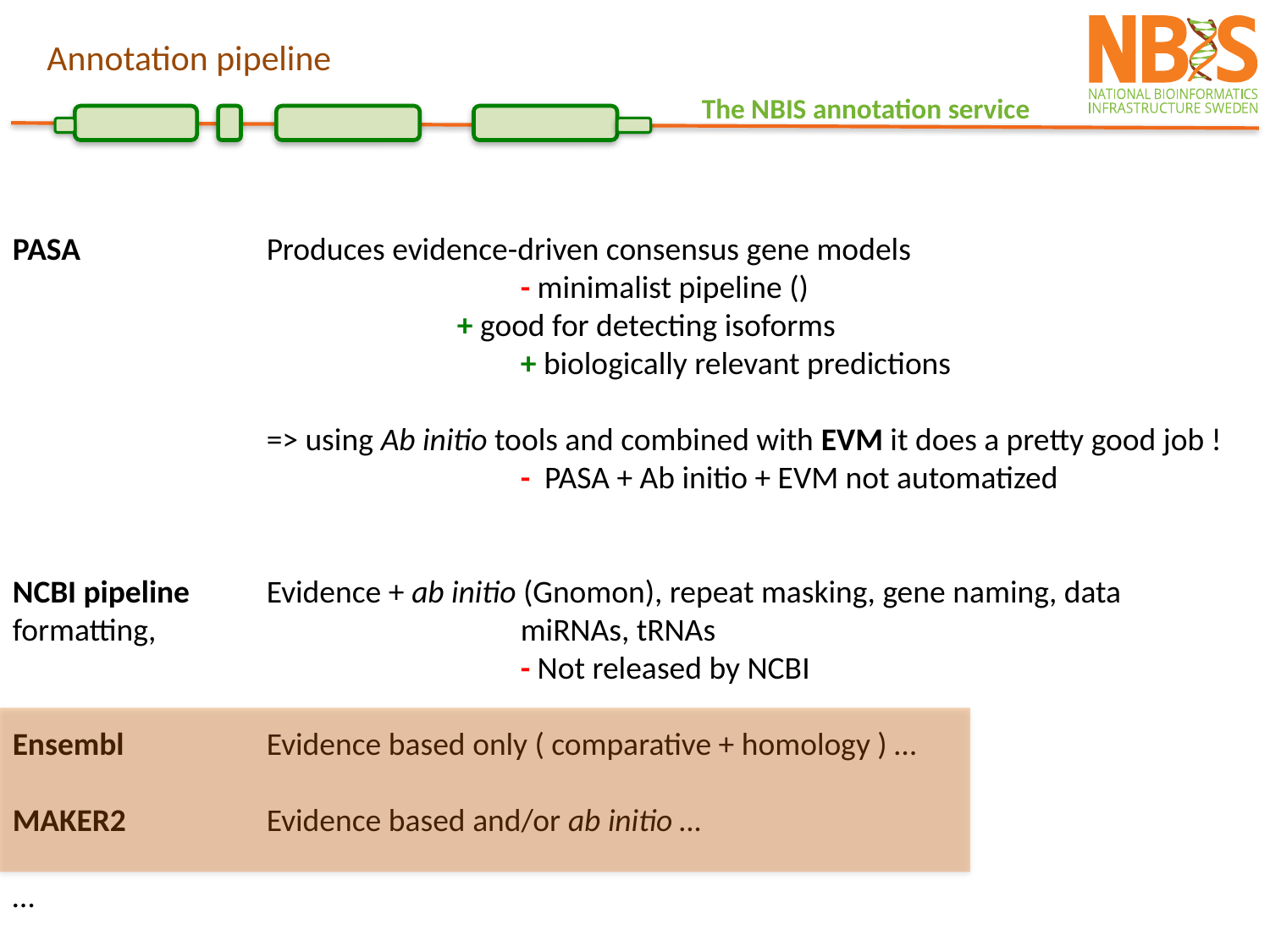

Annotation pipeline
PASA		Produces evidence-driven consensus gene models
				- minimalist pipeline ()
			+ good for detecting isoforms
				+ biologically relevant predictions

	=> using Ab initio tools and combined with EVM it does a pretty good job !
				-  PASA + Ab initio + EVM not automatized

NCBI pipeline 	Evidence + ab initio (Gnomon), repeat masking, gene naming, data formatting, 			miRNAs, tRNAs
				- Not released by NCBI

Ensembl 		Evidence based only ( comparative + homology ) …

MAKER2		Evidence based and/or ab initio …

…